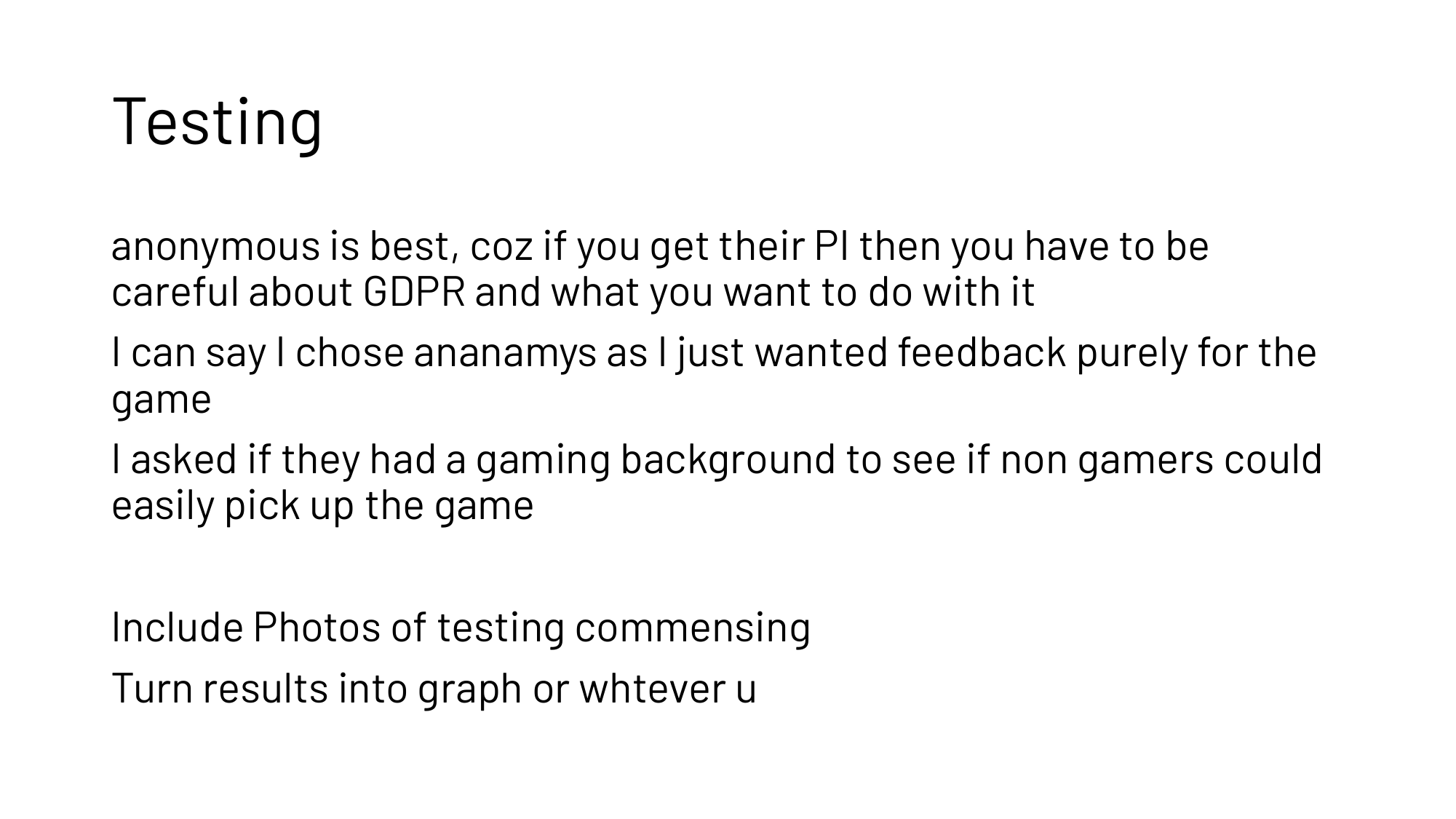

# Testing
anonymous is best, coz if you get their PI then you have to be careful about GDPR and what you want to do with it
I can say I chose ananamys as I just wanted feedback purely for the game
I asked if they had a gaming background to see if non gamers could easily pick up the game

Include Photos of testing commensing
Turn results into graph or whtever u